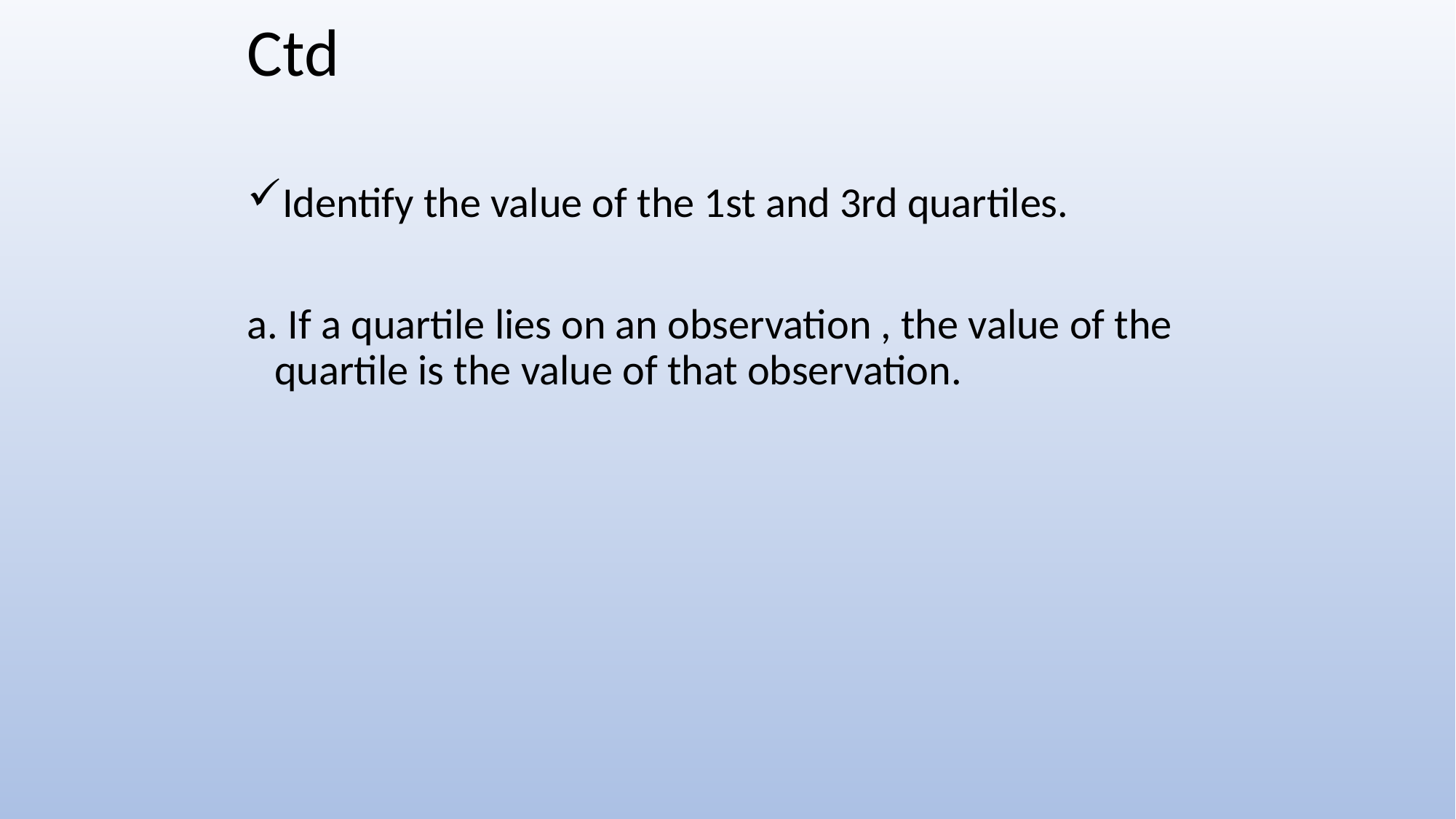

# Ctd

Identify the value of the 1st and 3rd quartiles.

a. If a quartile lies on an observation , the value of the quartile is the value of that observation.